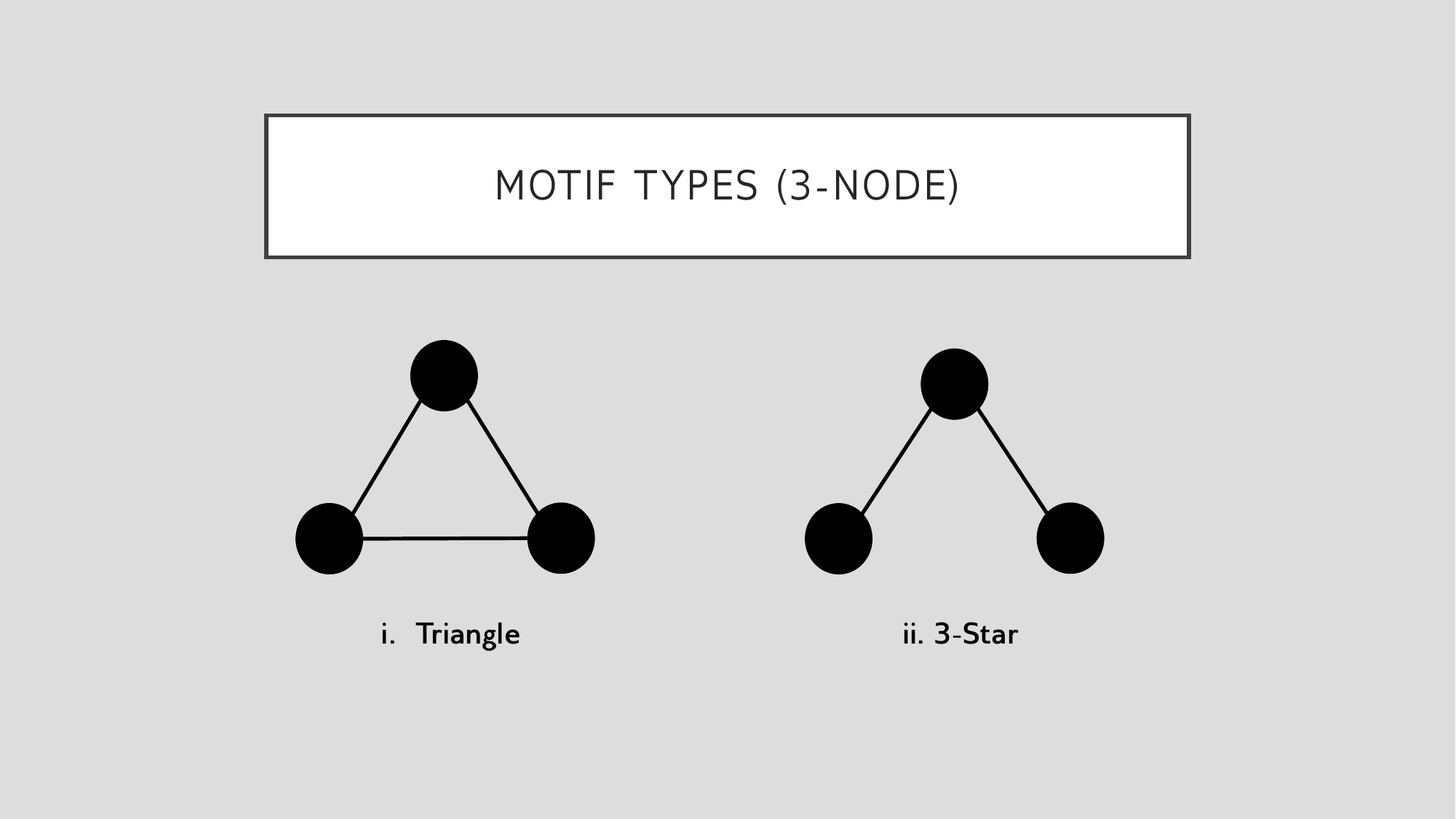

# MOTIF Types (3-node)

i.  Triangle
ii. 3-Star